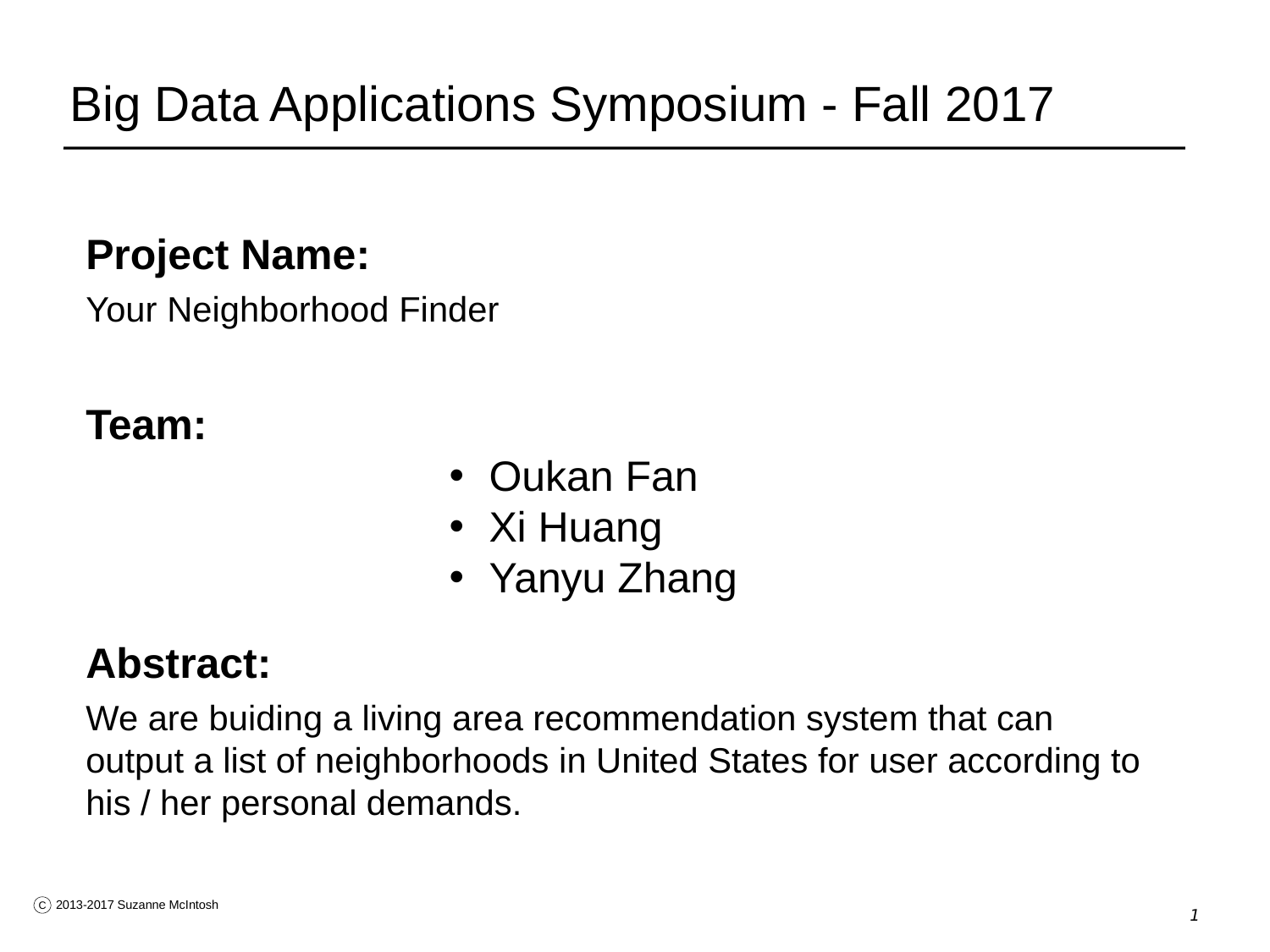

# Big Data Applications Symposium - Fall 2017

Project Name:
Your Neighborhood Finder

Team:

Abstract:
We are buiding a living area recommendation system that can output a list of neighborhoods in United States for user according to his / her personal demands.
Oukan Fan
Xi Huang
Yanyu Zhang

1